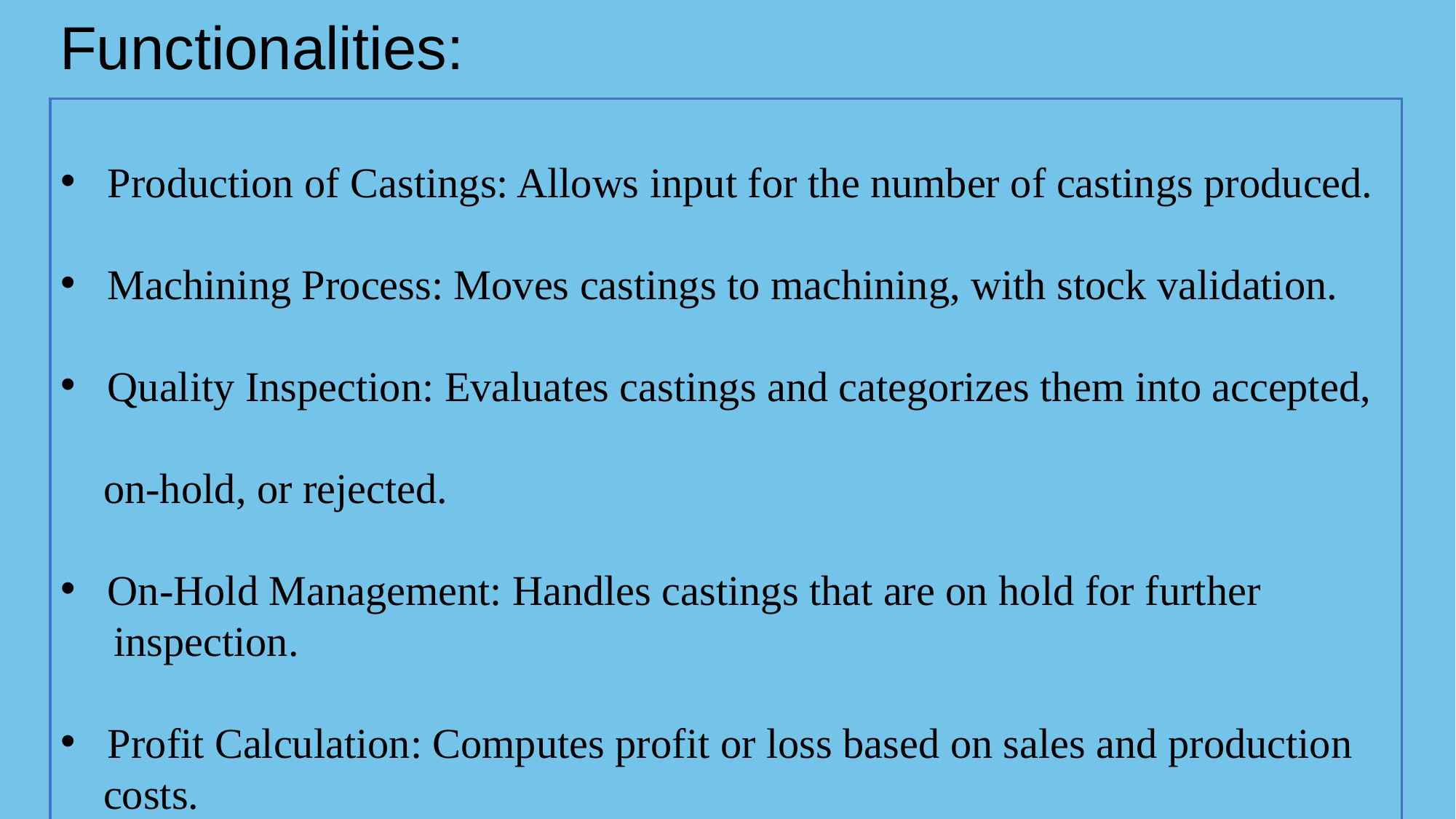

Functionalities:

   Production of Castings: Allows input for the number of castings produced.

   Machining Process: Moves castings to machining, with stock validation.

   Quality Inspection: Evaluates castings and categorizes them into accepted,
    on-hold, or rejected.

   On-Hold Management: Handles castings that are on hold for further
     inspection.

   Profit Calculation: Computes profit or loss based on sales and production
    costs.